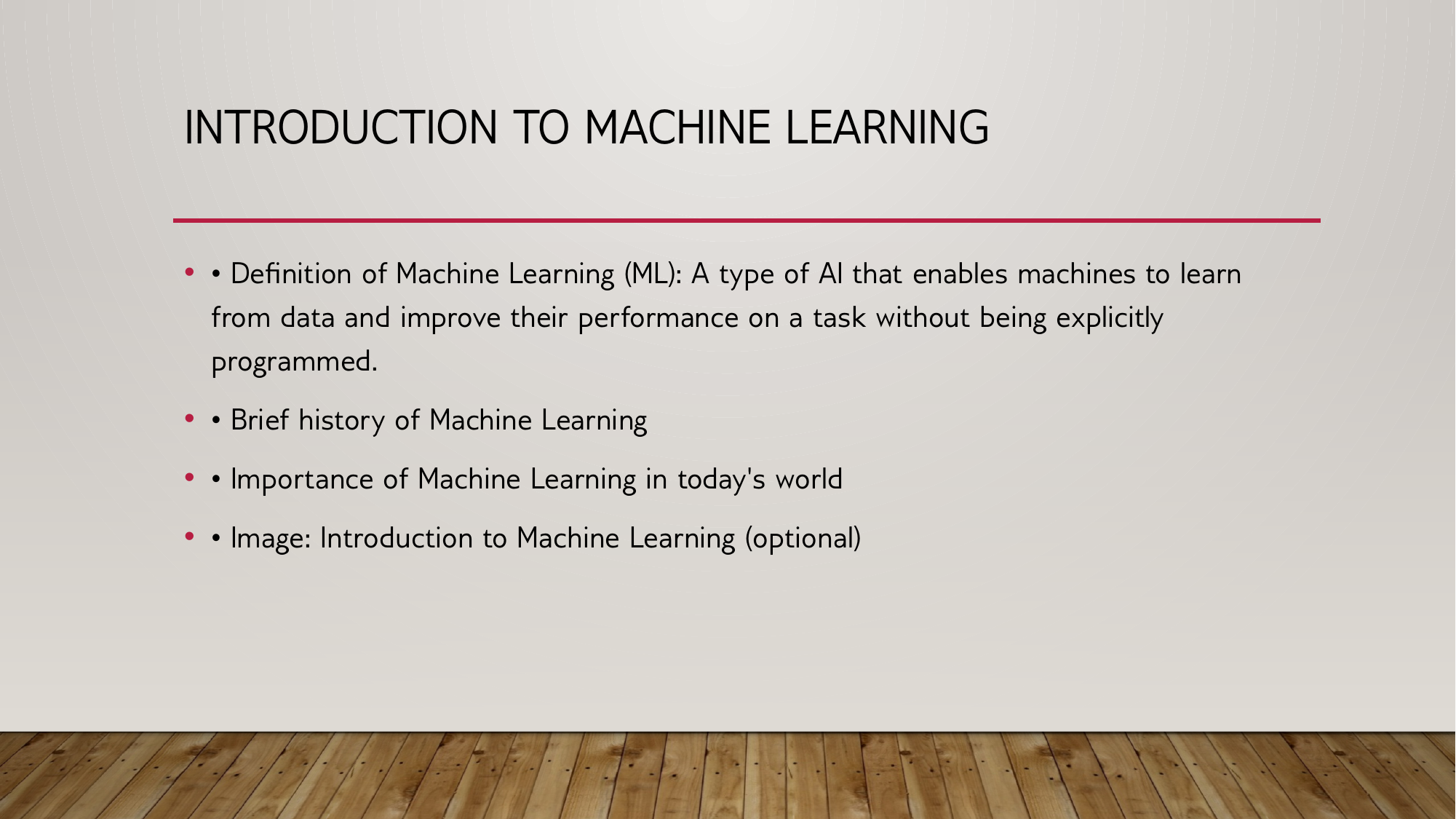

# Introduction to Machine Learning
• Definition of Machine Learning (ML): A type of AI that enables machines to learn from data and improve their performance on a task without being explicitly programmed.
• Brief history of Machine Learning
• Importance of Machine Learning in today's world
• Image: Introduction to Machine Learning (optional)